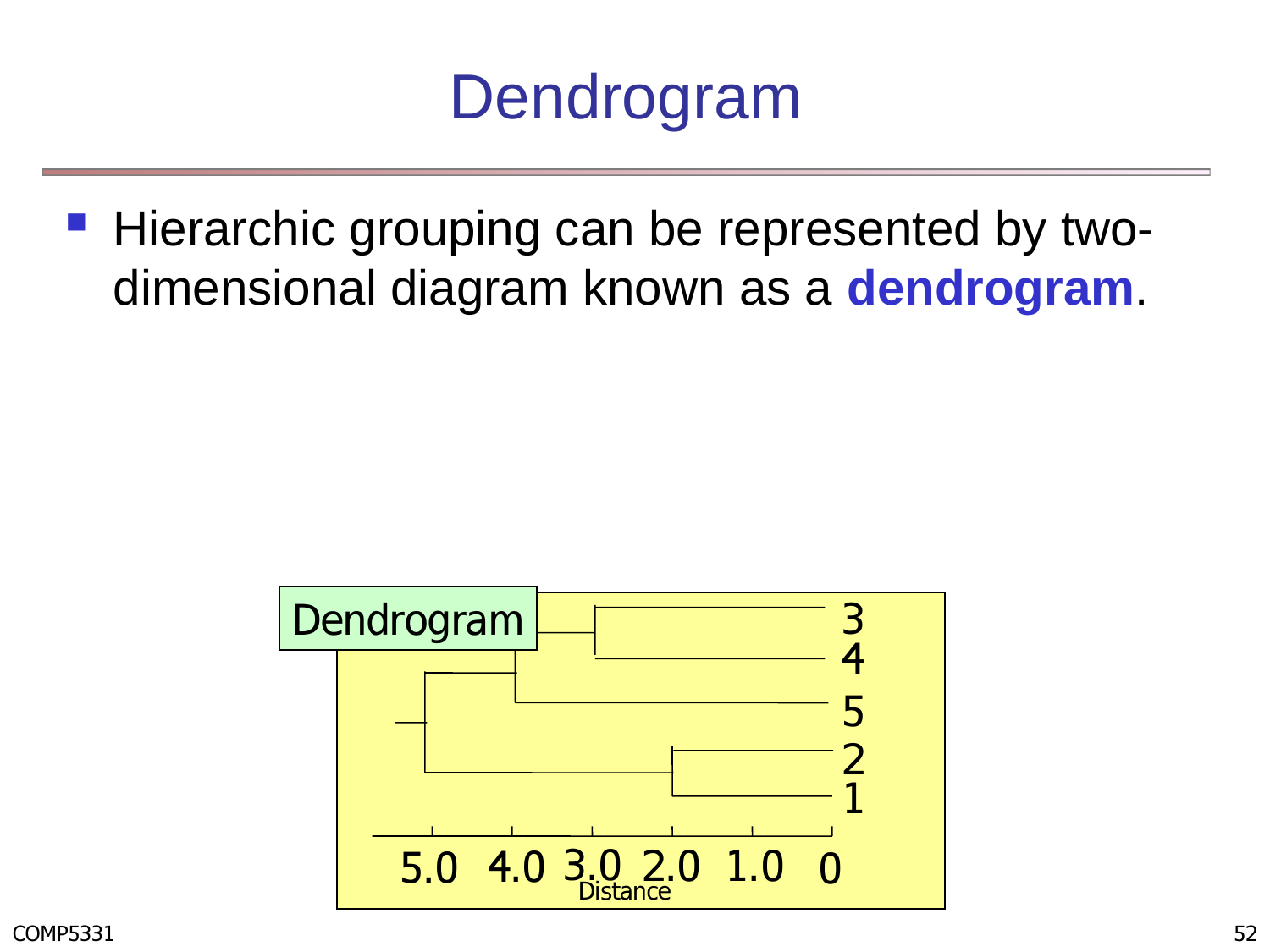

# Dendrogram
Hierarchic grouping can be represented by two-dimensional diagram known as a dendrogram.
3
Dendrogram

4

5

2

1

3.0
2.0
1.0
4.0
5.0
0

Distance
COMP5331
52